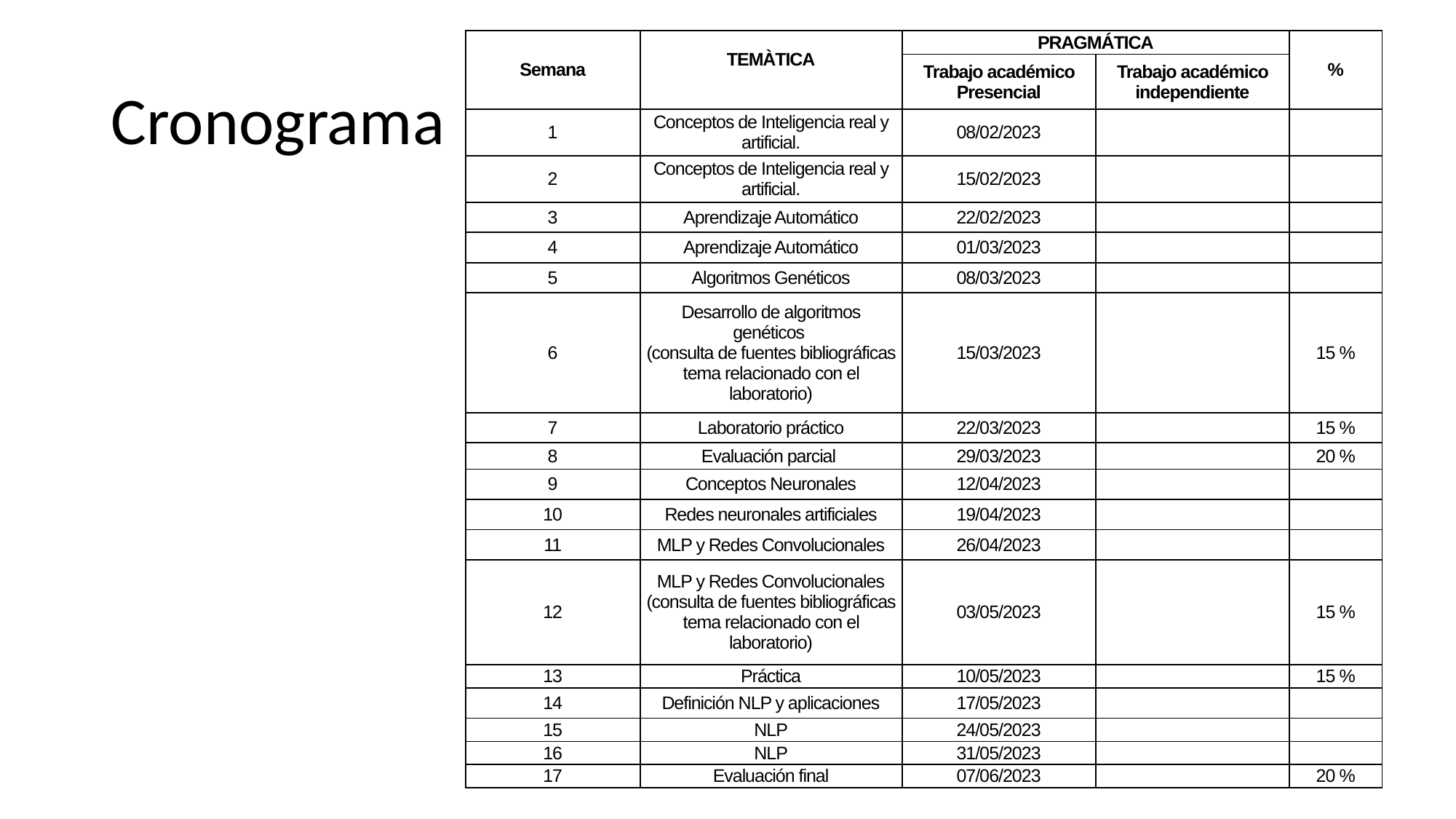

| Semana | TEMÀTICA | PRAGMÁTICA |  | % |
| --- | --- | --- | --- | --- |
|  |  | Trabajo académico Presencial | Trabajo académico independiente |  |
| 1 | Conceptos de Inteligencia real y artificial. | 08/02/2023 |  |  |
| 2 | Conceptos de Inteligencia real y artificial. | 15/02/2023 |  |  |
| 3 | Aprendizaje Automático | 22/02/2023 |  |  |
| 4 | Aprendizaje Automático | 01/03/2023 |  |  |
| 5 | Algoritmos Genéticos | 08/03/2023 |  |  |
| 6 | Desarrollo de algoritmos genéticos (consulta de fuentes bibliográficas tema relacionado con el laboratorio) | 15/03/2023 |  | 15 % |
| 7 | Laboratorio práctico | 22/03/2023 |  | 15 % |
| 8 | Evaluación parcial | 29/03/2023 |  | 20 % |
| 9 | Conceptos Neuronales | 12/04/2023 |  |  |
| 10 | Redes neuronales artificiales | 19/04/2023 |  |  |
| 11 | MLP y Redes Convolucionales | 26/04/2023 |  |  |
| 12 | MLP y Redes Convolucionales (consulta de fuentes bibliográficas tema relacionado con el laboratorio) | 03/05/2023 |  | 15 % |
| 13 | Práctica | 10/05/2023 |  | 15 % |
| 14 | Definición NLP y aplicaciones | 17/05/2023 |  |  |
| 15 | NLP | 24/05/2023 |  |  |
| 16 | NLP | 31/05/2023 |  |  |
| 17 | Evaluación final | 07/06/2023 |  | 20 % |
# Cronograma